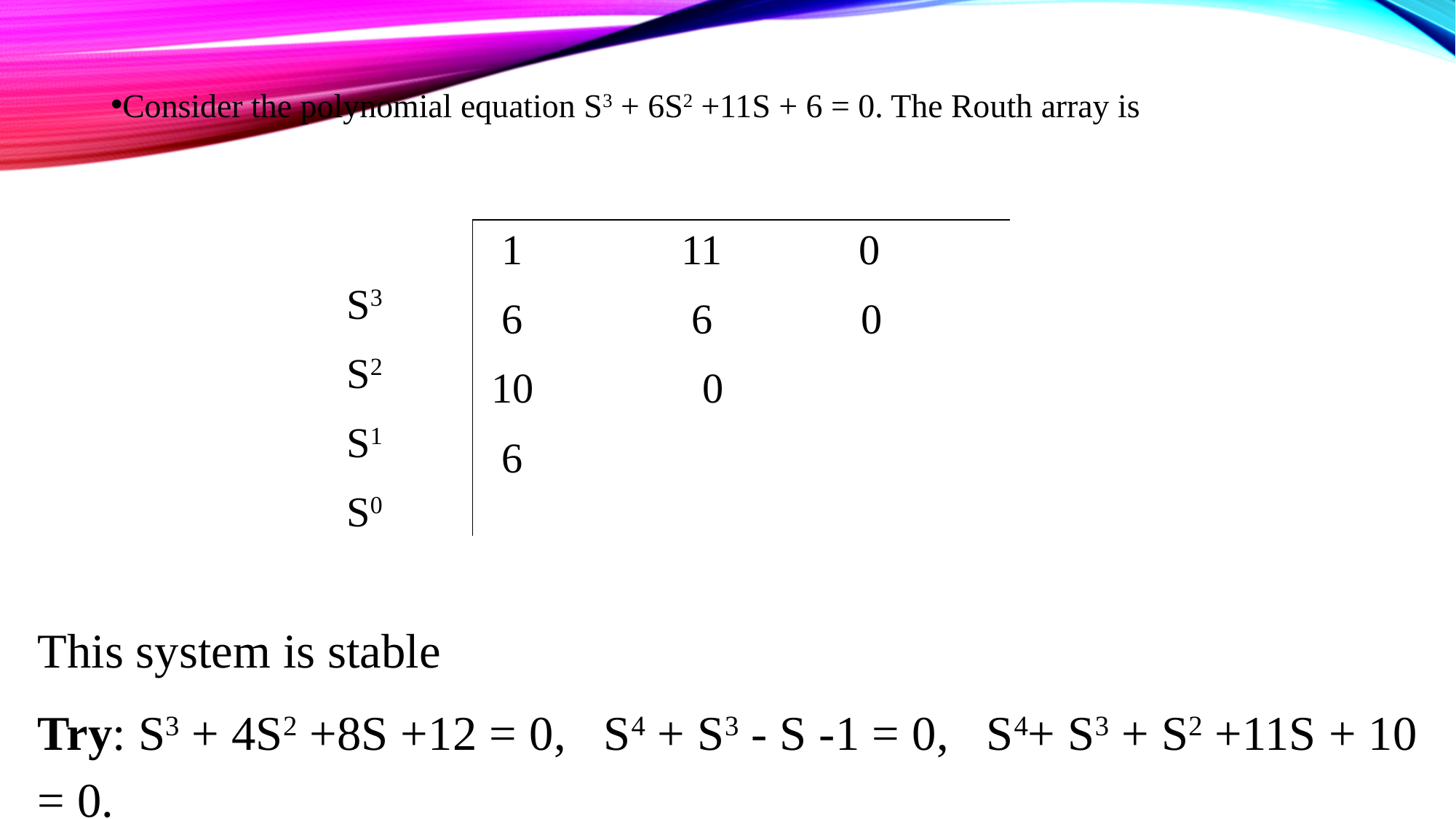

Consider the polynomial equation S3 + 6S2 +11S + 6 = 0. The Routh array is

| S3 S2 S1 S0 | 1 11 0 6 6 0 10 0 6 |
| --- | --- |
This system is stable
Try: S3 + 4S2 +8S +12 = 0,   S4 + S3 - S -1 = 0,   S4+ S3 + S2 +11S + 10 = 0.